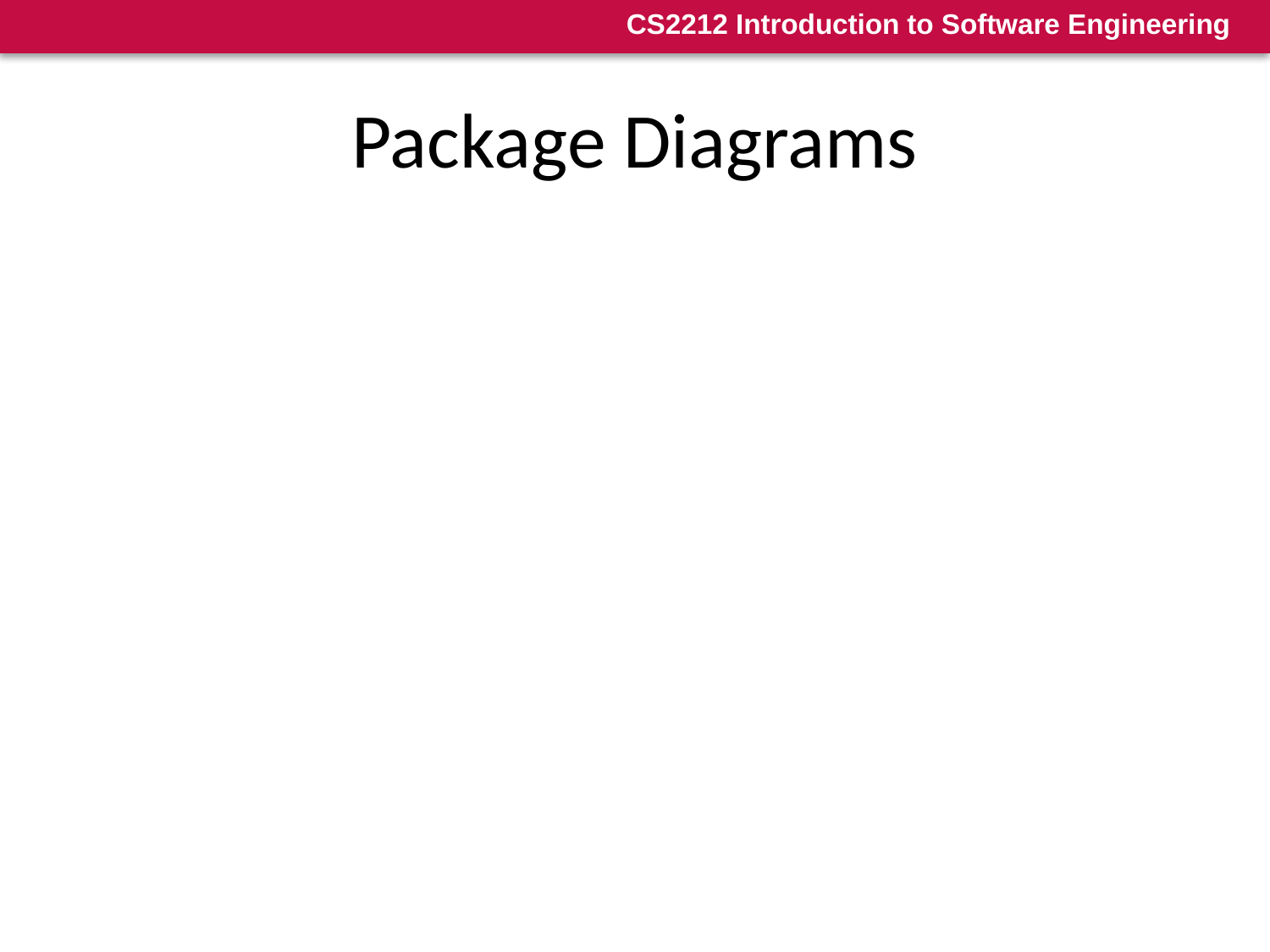

# Package Diagrams
They allow for grouping of classifiers in order to facilitate the easier comprehension of the system’s structure

The packaging is a way to facilitate grouping of related units and many times also reflects basic design decisions